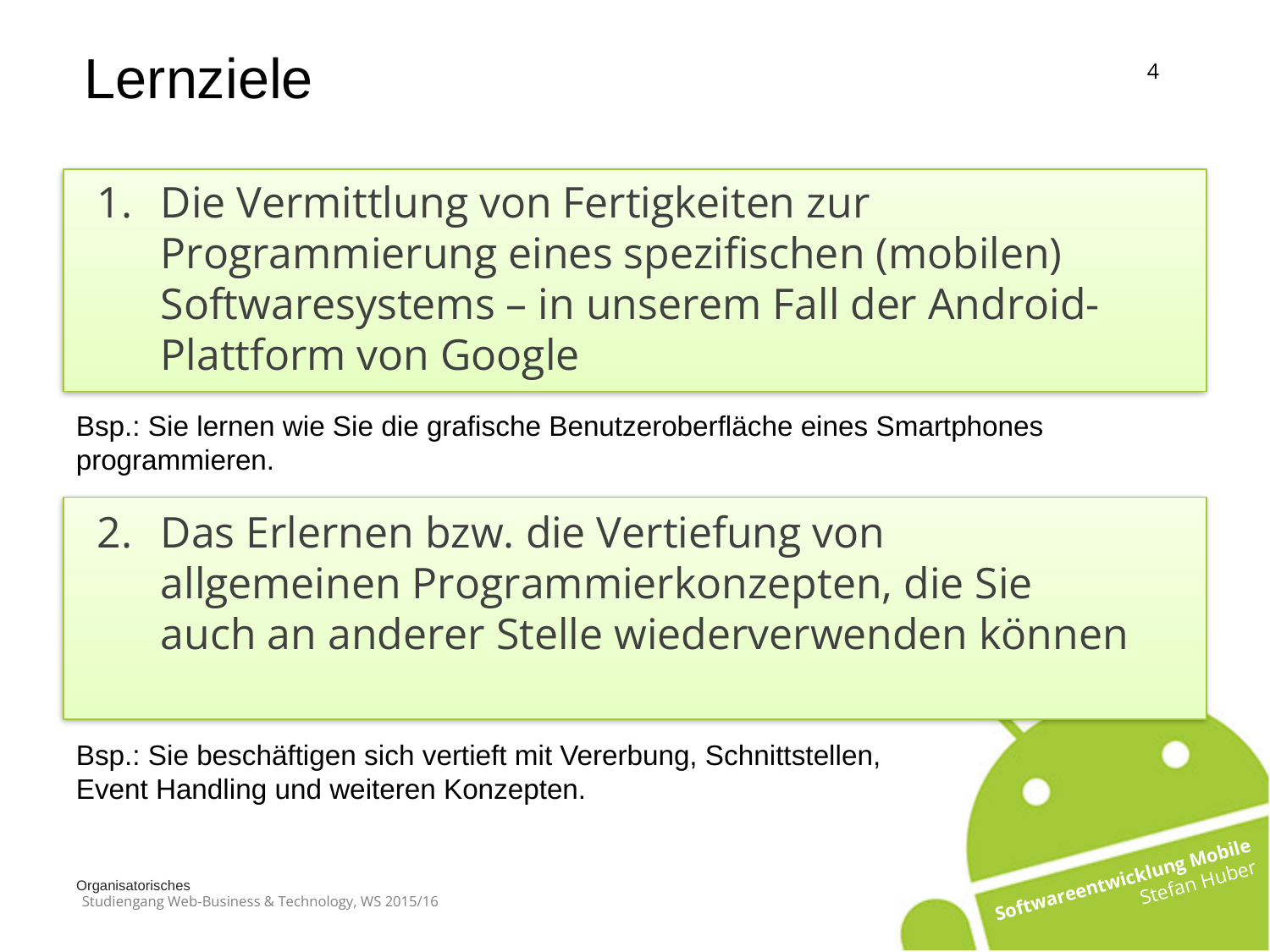

Lernziele

Die Vermittlung von Fertigkeiten zur Programmierung eines spezifischen (mobilen) Softwaresystems – in unserem Fall der Android-Plattform von Google

Das Erlernen bzw. die Vertiefung von allgemeinen Programmierkonzepten, die Sie auch an anderer Stelle wiederverwenden können

Bsp.: Sie lernen wie Sie die grafische Benutzeroberfläche eines Smartphones programmieren.

Bsp.: Sie beschäftigen sich vertieft mit Vererbung, Schnittstellen,
Event Handling und weiteren Konzepten.

# Organisatorisches